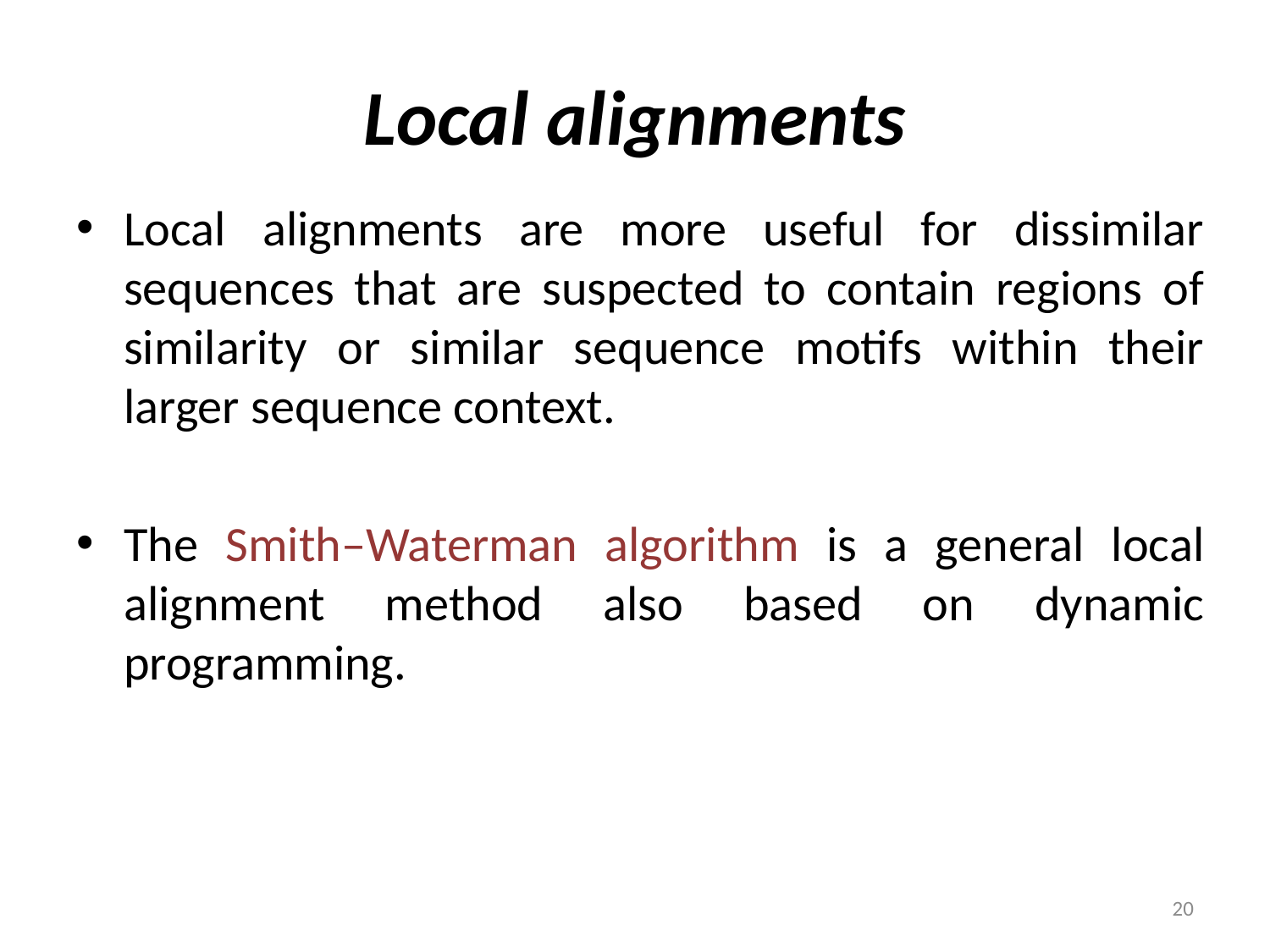

# Local alignments
Local alignments are more useful for dissimilar sequences that are suspected to contain regions of similarity or similar sequence motifs within their larger sequence context.

The Smith–Waterman algorithm is a general local alignment method also based on dynamic programming.
20